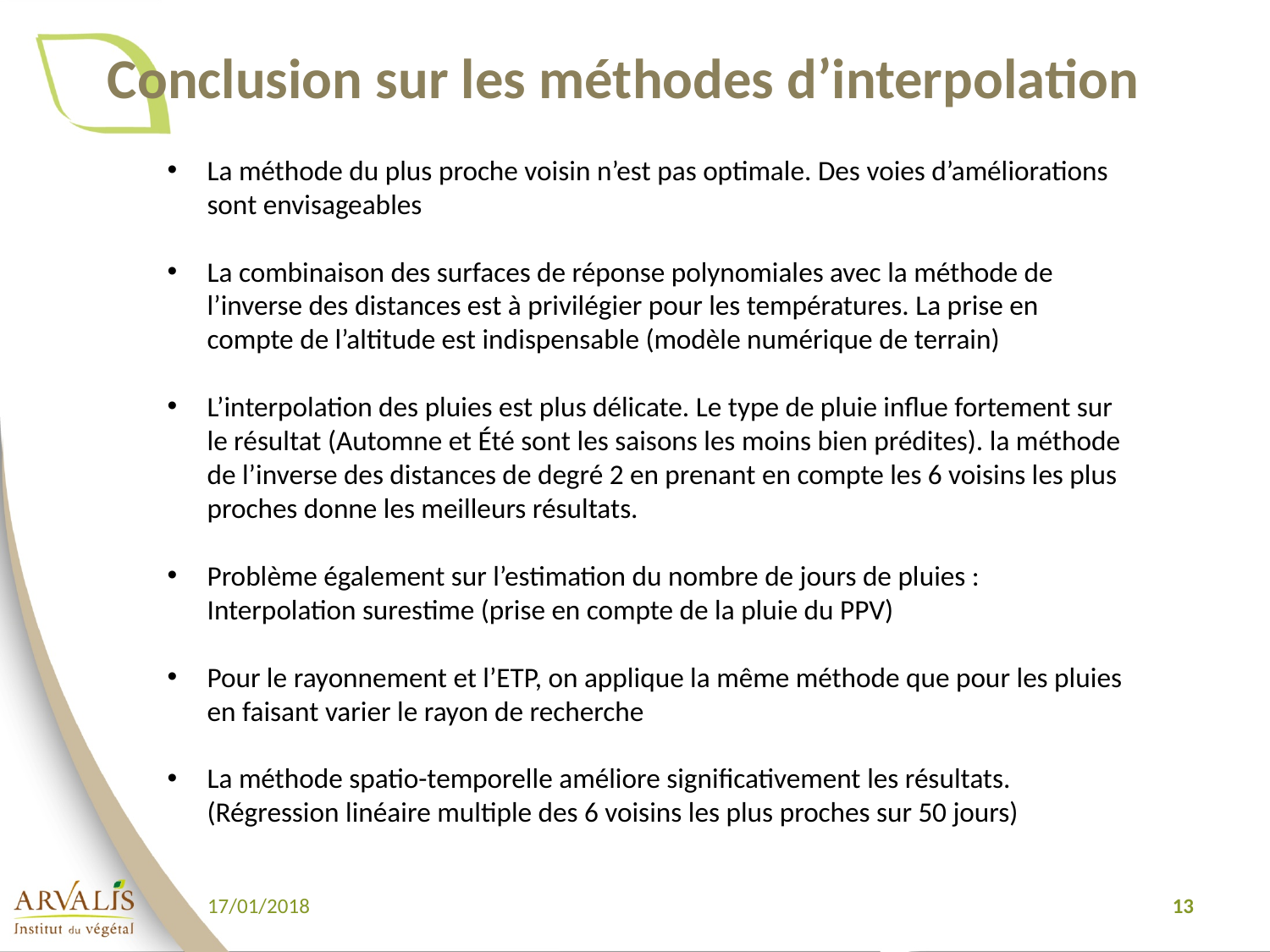

# Conclusion sur les méthodes d’interpolation
La méthode du plus proche voisin n’est pas optimale. Des voies d’améliorations sont envisageables

La combinaison des surfaces de réponse polynomiales avec la méthode de l’inverse des distances est à privilégier pour les températures. La prise en compte de l’altitude est indispensable (modèle numérique de terrain)

L’interpolation des pluies est plus délicate. Le type de pluie influe fortement sur le résultat (Automne et Été sont les saisons les moins bien prédites). la méthode de l’inverse des distances de degré 2 en prenant en compte les 6 voisins les plus proches donne les meilleurs résultats.

Problème également sur l’estimation du nombre de jours de pluies : Interpolation surestime (prise en compte de la pluie du PPV)

Pour le rayonnement et l’ETP, on applique la même méthode que pour les pluies en faisant varier le rayon de recherche

La méthode spatio-temporelle améliore significativement les résultats. (Régression linéaire multiple des 6 voisins les plus proches sur 50 jours)
17/01/2018
13